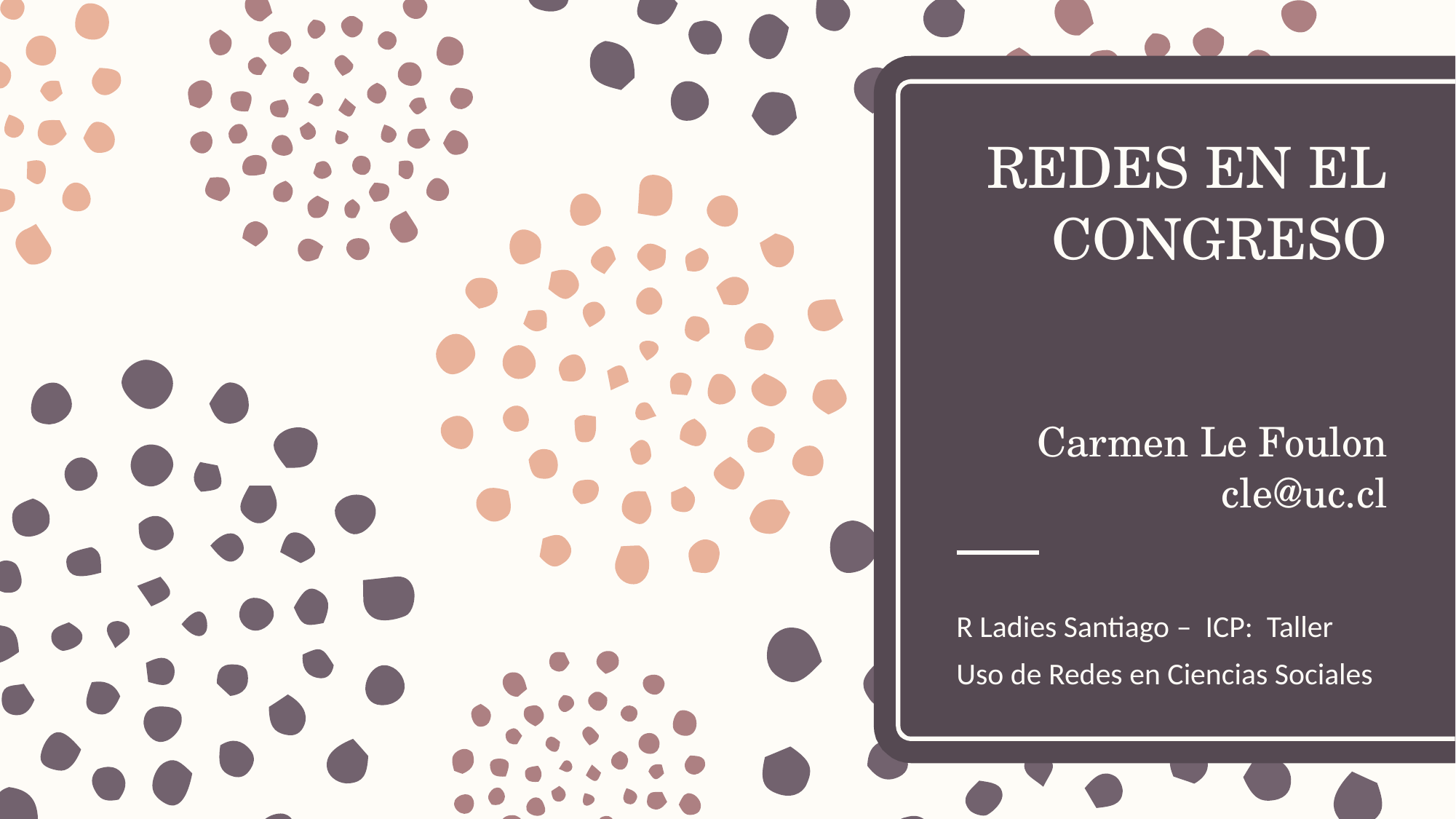

# REDES EN EL CONGRESO Carmen Le Foulon cle@uc.cl
R Ladies Santiago –  ICP:  Taller Uso de Redes en Ciencias Sociales